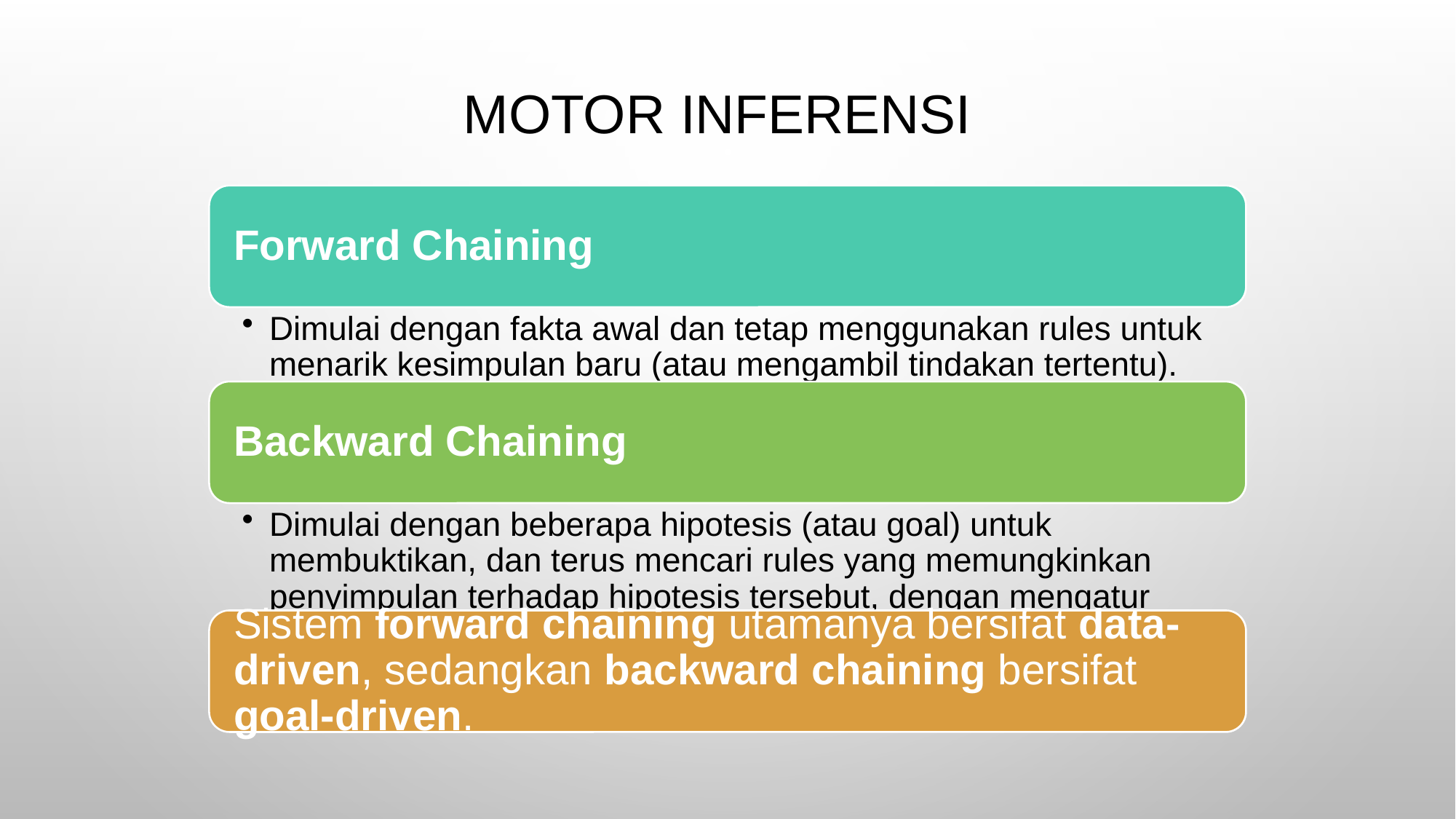

# MOTOR INFERENSI
Forward Chaining
Dimulai dengan fakta awal dan tetap menggunakan rules untuk menarik kesimpulan baru (atau mengambil tindakan tertentu).
Backward Chaining
Dimulai dengan beberapa hipotesis (atau goal) untuk membuktikan, dan terus mencari rules yang memungkinkan penyimpulan terhadap hipotesis tersebut, dengan mengatur sub-goal baru untuk dibuktikan.
Sistem forward chaining utamanya bersifat data-driven, sedangkan backward chaining bersifat goal-driven.